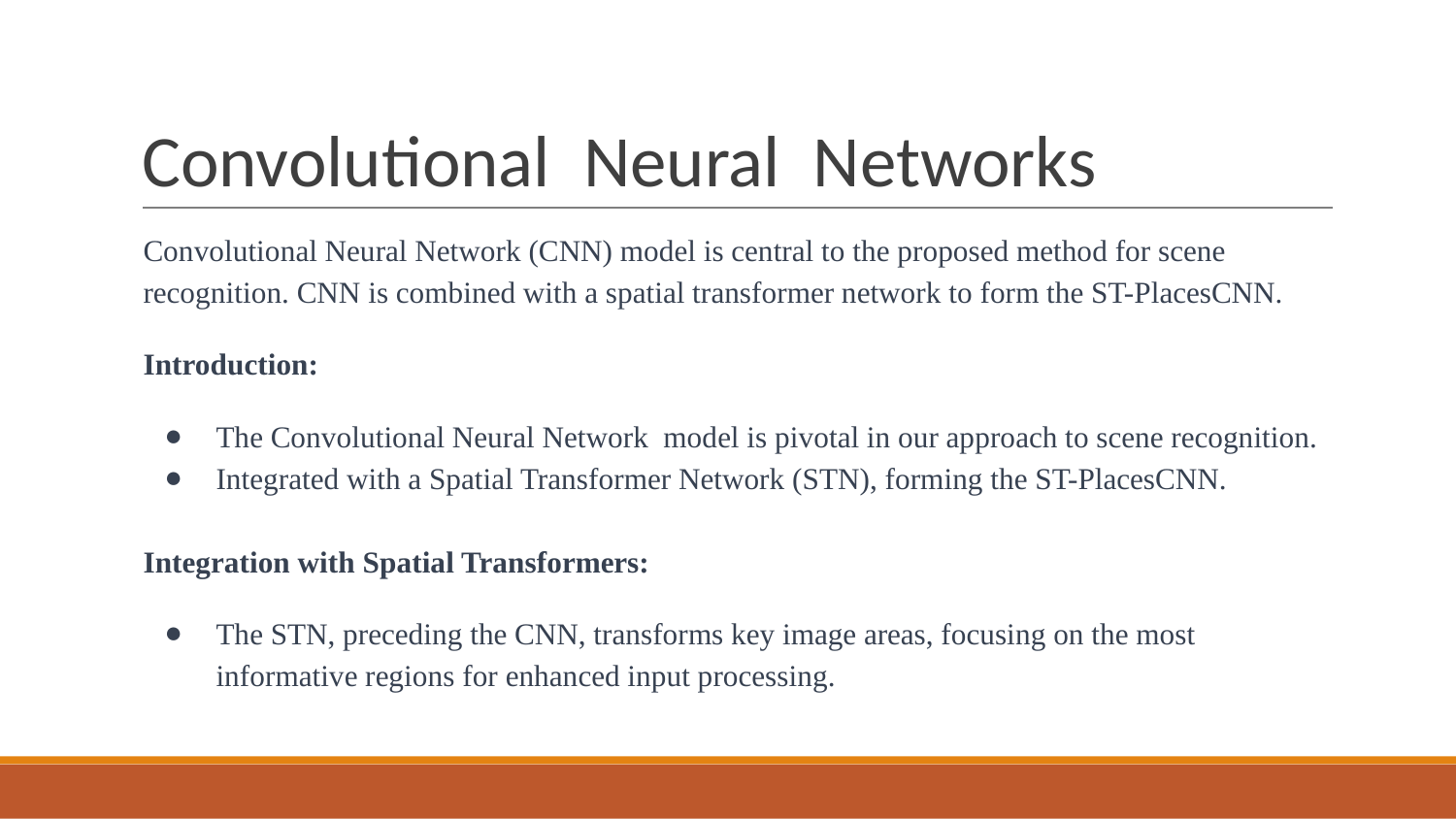

# Convolutional  Neural  Networks
Convolutional Neural Network (CNN) model is central to the proposed method for scene recognition. CNN is combined with a spatial transformer network to form the ST-PlacesCNN.
Introduction:
The Convolutional Neural Network  model is pivotal in our approach to scene recognition.
Integrated with a Spatial Transformer Network (STN), forming the ST-PlacesCNN.

Integration with Spatial Transformers:
The STN, preceding the CNN, transforms key image areas, focusing on the most informative regions for enhanced input processing.